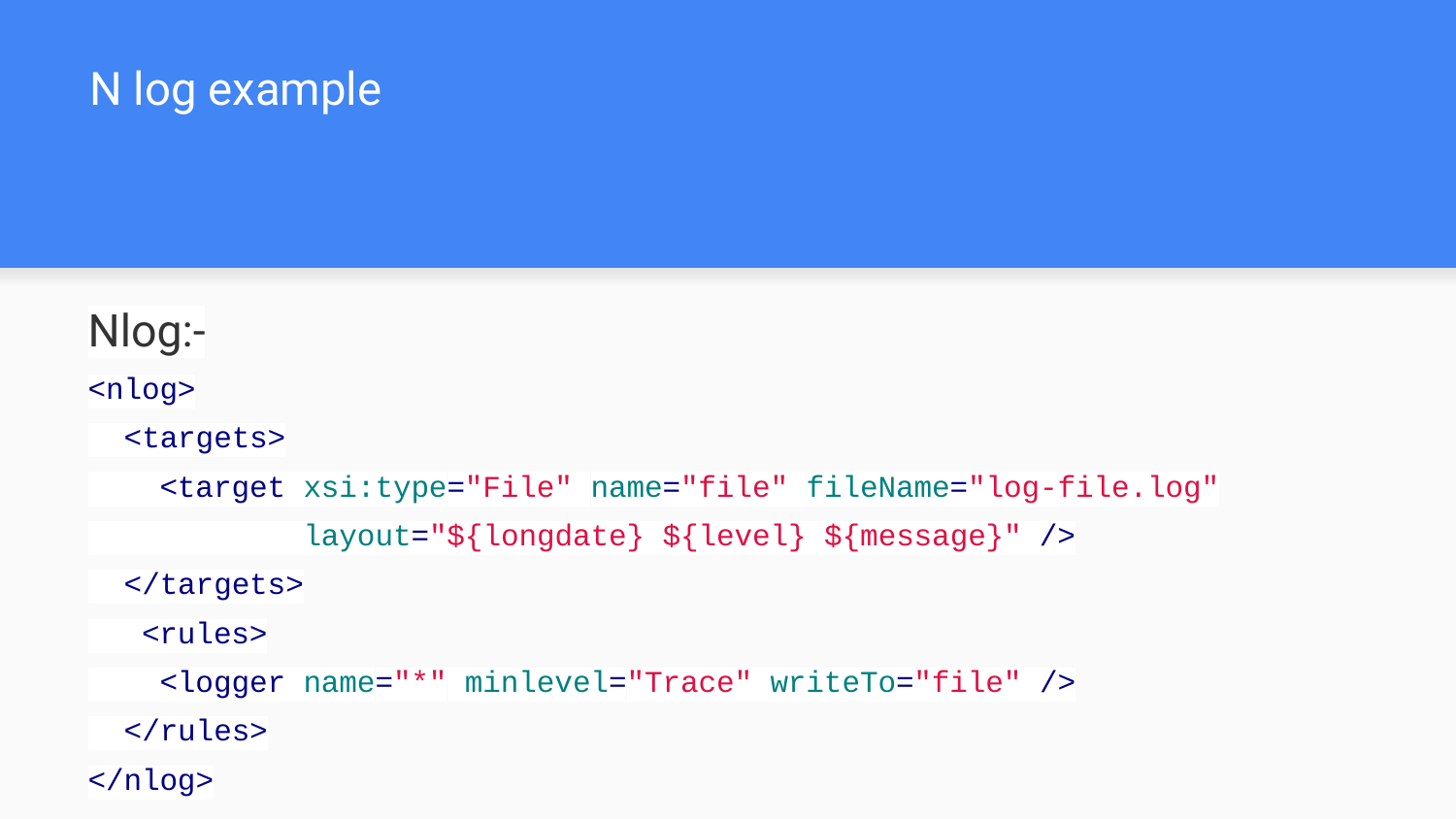

# N log example
Nlog:-
<nlog>
  <targets>
    <target xsi:type="File" name="file" fileName="log-file.log"
            layout="${longdate} ${level} ${message}" />
  </targets>
   <rules>
    <logger name="*" minlevel="Trace" writeTo="file" />
  </rules>
</nlog>